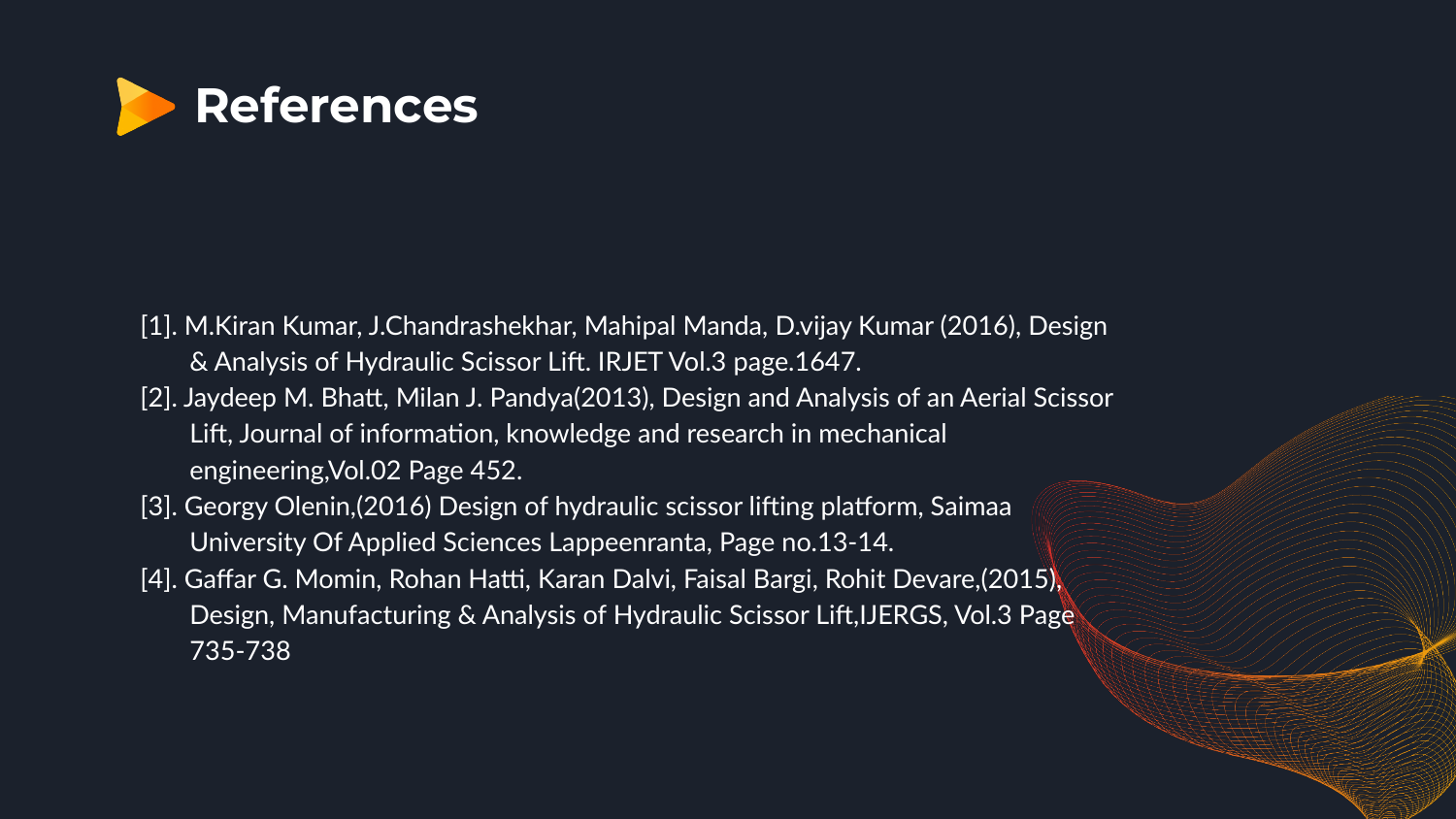

# References

[1]. M.Kiran Kumar, J.Chandrashekhar, Mahipal Manda, D.vijay Kumar (2016), Design & Analysis of Hydraulic Scissor Lift. IRJET Vol.3 page.1647.
[2]. Jaydeep M. Bhatt, Milan J. Pandya(2013), Design and Analysis of an Aerial Scissor Lift, Journal of information, knowledge and research in mechanical engineering,Vol.02 Page 452.
[3]. Georgy Olenin,(2016) Design of hydraulic scissor lifting platform, Saimaa University Of Applied Sciences Lappeenranta, Page no.13-14.
[4]. Gaffar G. Momin, Rohan Hatti, Karan Dalvi, Faisal Bargi, Rohit Devare,(2015), Design, Manufacturing & Analysis of Hydraulic Scissor Lift,IJERGS, Vol.3 Page 735-738